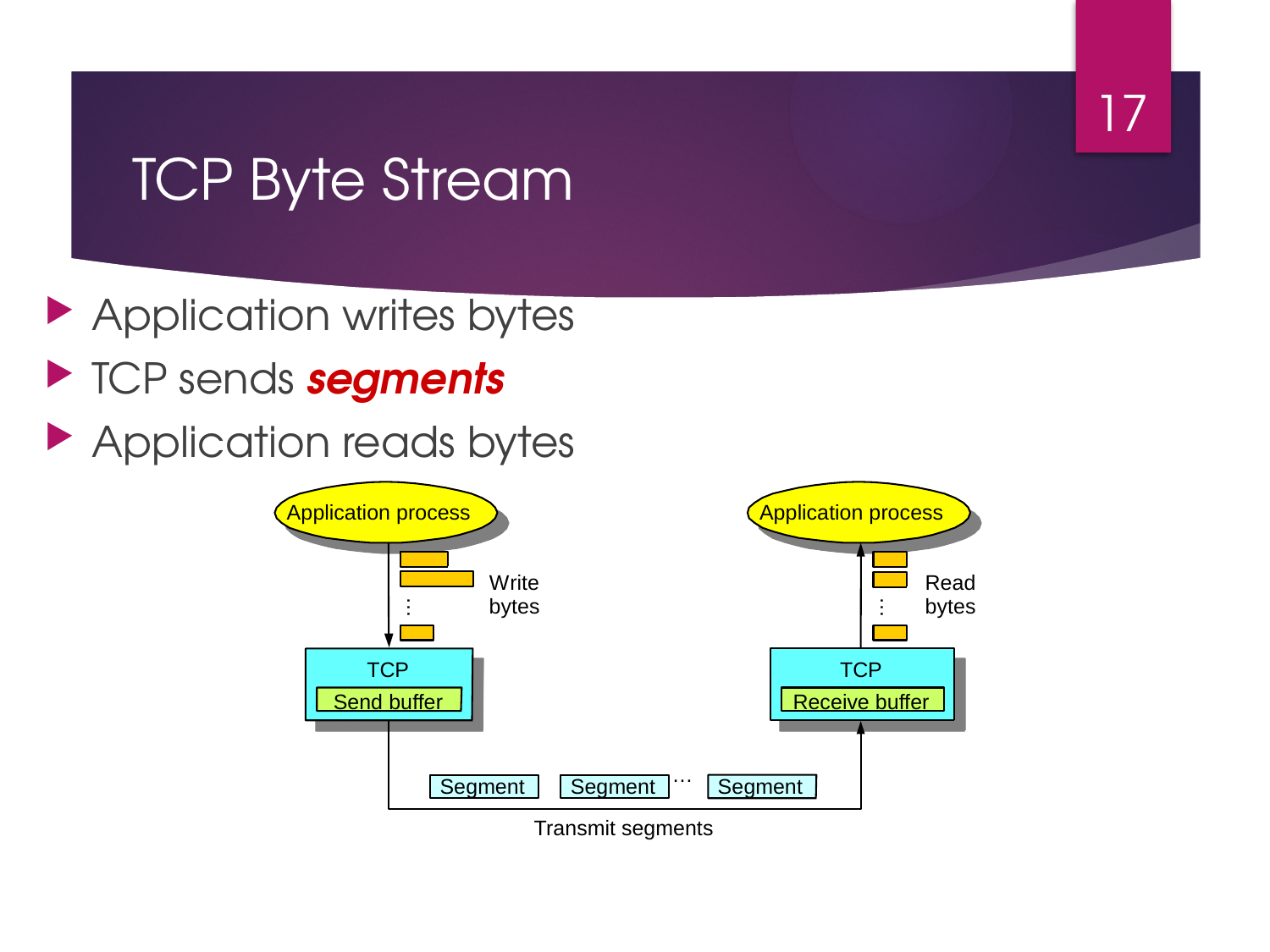

17
# TCP Byte Stream
Application writes bytes
TCP sends segments
Application reads bytes

Application process
Application process

W
rite
Read

bytes
bytes
…
…

TCP
TCP

Send buffer
Receive buffer

…

Segment
Segment
Segment

T
ransmit segments